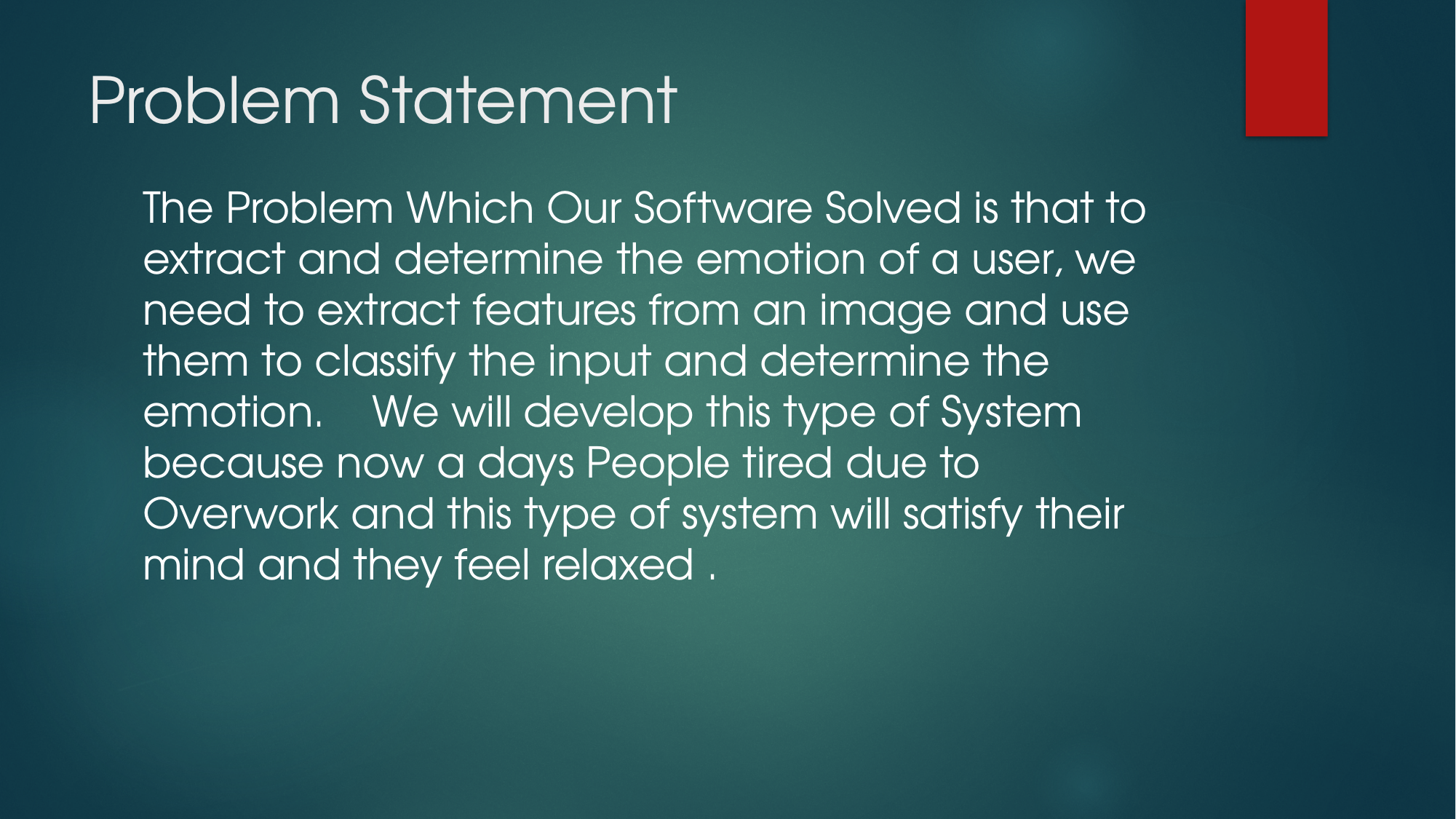

# Problem Statement
The Problem Which Our Software Solved is that to extract and determine the emotion of a user, we need to extract features from an image and use them to classify the input and determine the emotion.    We will develop this type of System because now a days People tired due to Overwork and this type of system will satisfy their mind and they feel relaxed .